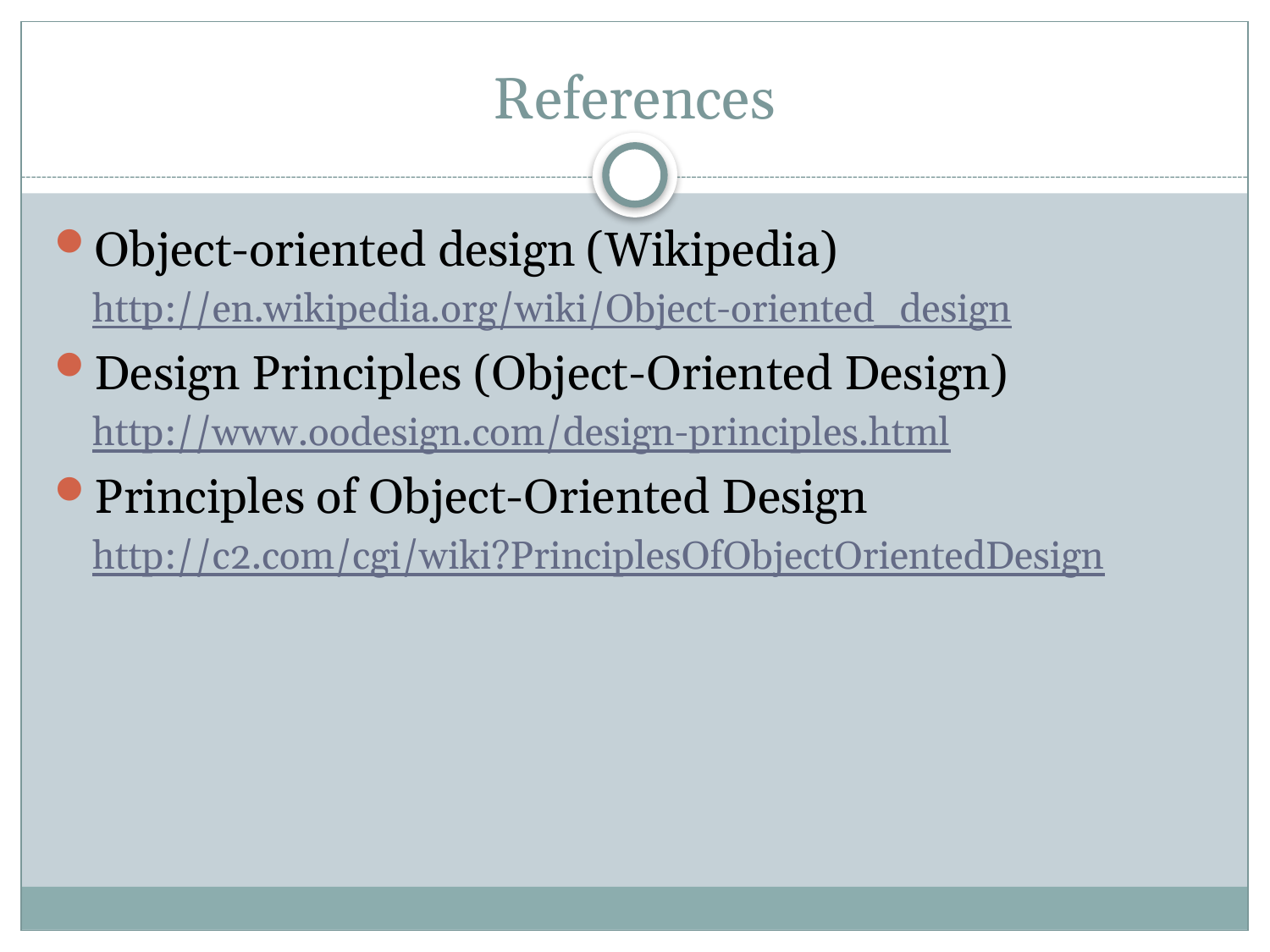

# References
Object-oriented design (Wikipedia)
http://en.wikipedia.org/wiki/Object-oriented_design
Design Principles (Object-Oriented Design)
http://www.oodesign.com/design-principles.html
Principles of Object-Oriented Design
http://c2.com/cgi/wiki?PrinciplesOfObjectOrientedDesign